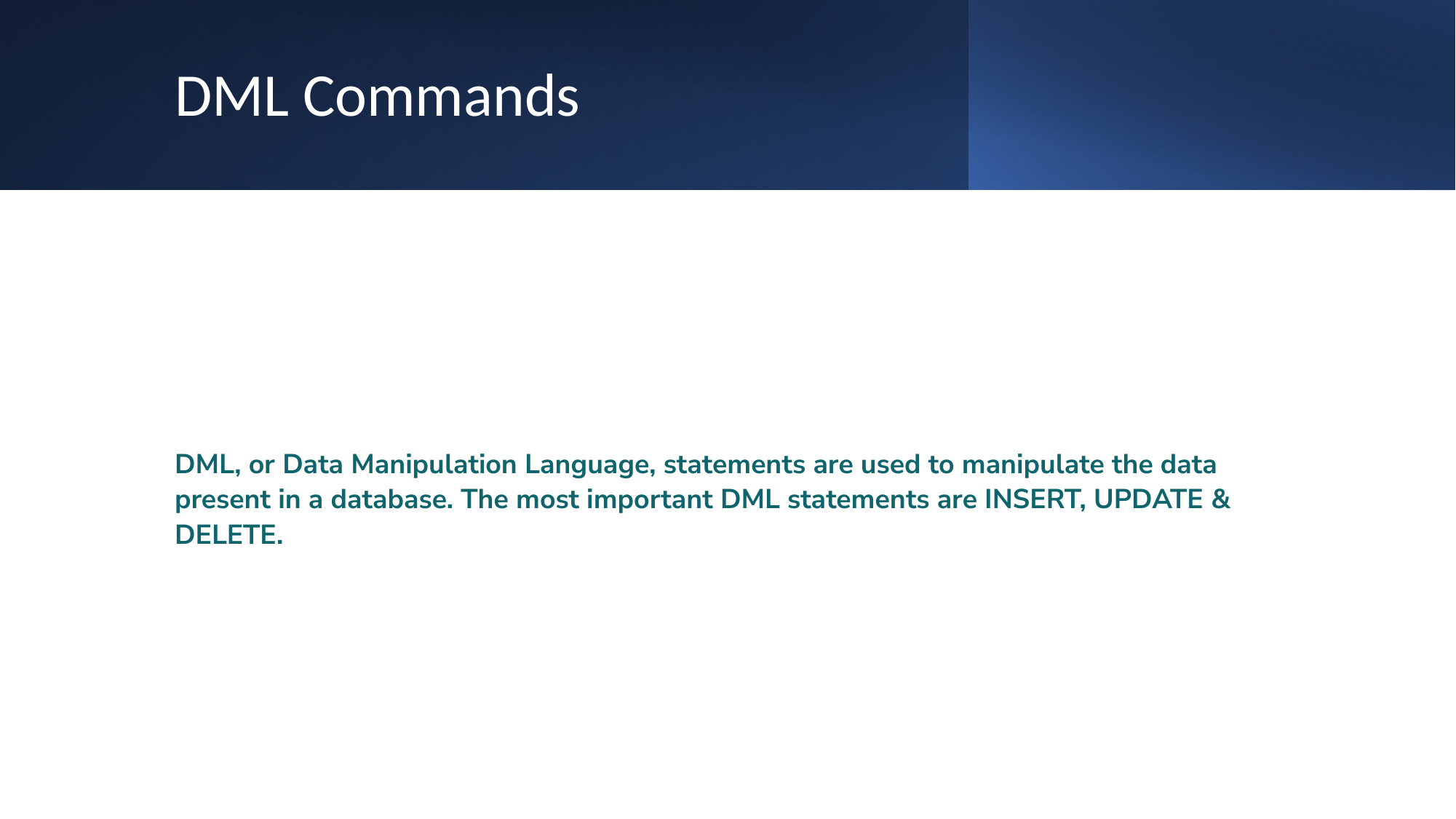

# DML Commands
DML, or Data Manipulation Language, statements are used to manipulate the data present in a database. The most important DML statements are INSERT, UPDATE & DELETE.